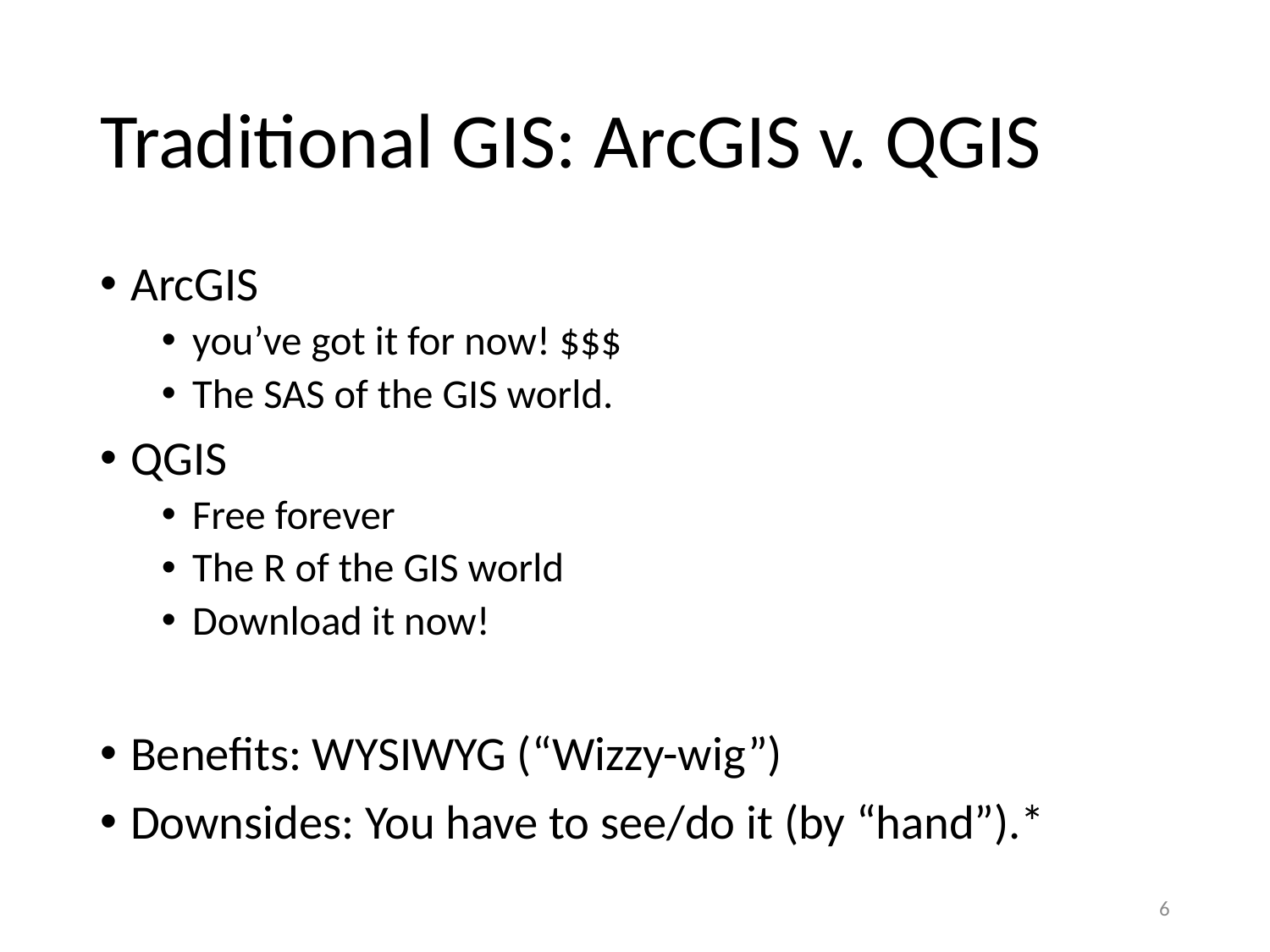

# Traditional GIS: ArcGIS v. QGIS
ArcGIS
you’ve got it for now! $$$
The SAS of the GIS world.
QGIS
Free forever
The R of the GIS world
Download it now!

Benefits: WYSIWYG (“Wizzy-wig”)
Downsides: You have to see/do it (by “hand”).*

6